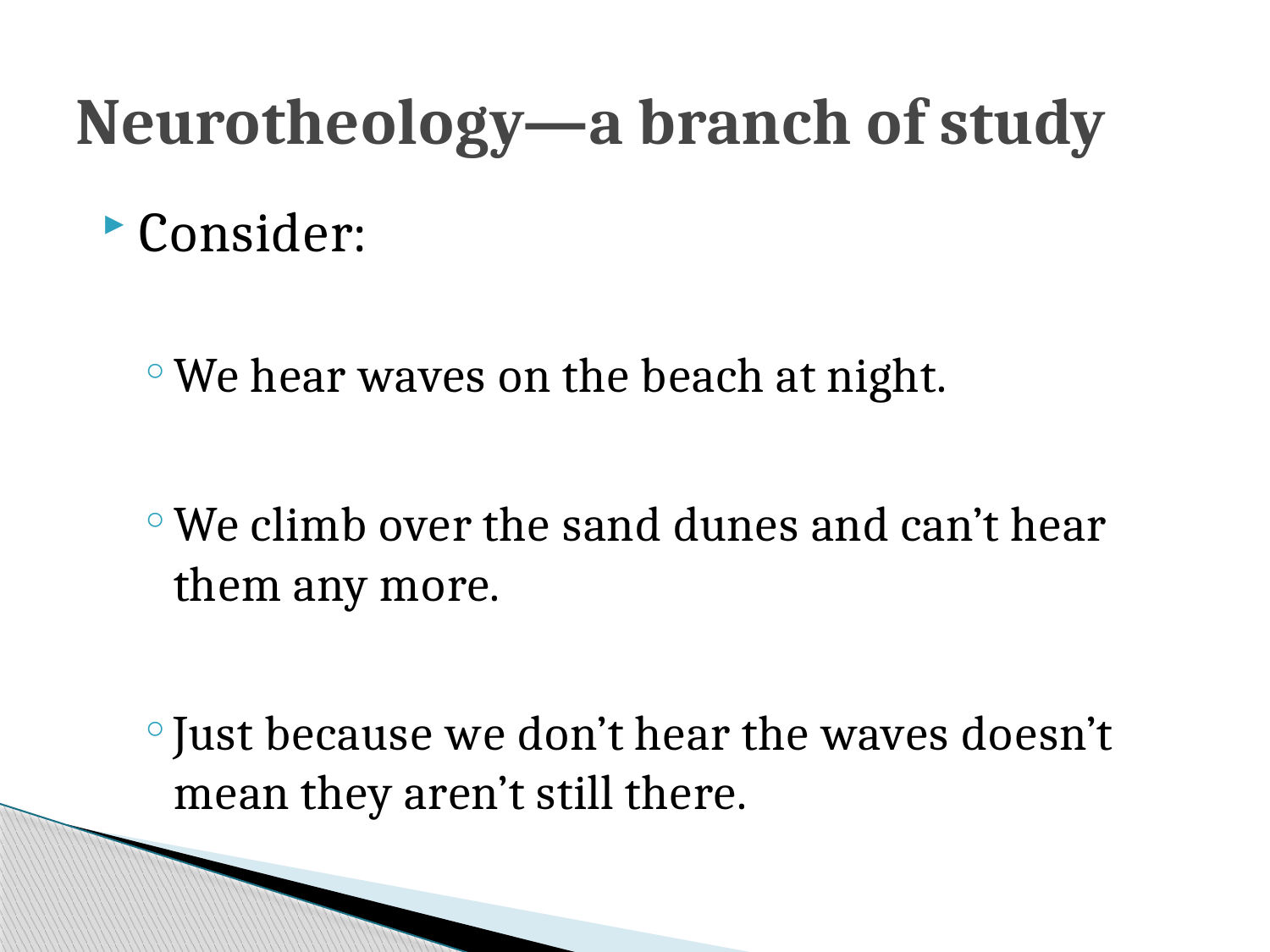

# Neurotheology—a branch of study
Consider:

We hear waves on the beach at night.

We climb over the sand dunes and can’t hear them any more.

Just because we don’t hear the waves doesn’t mean they aren’t still there.